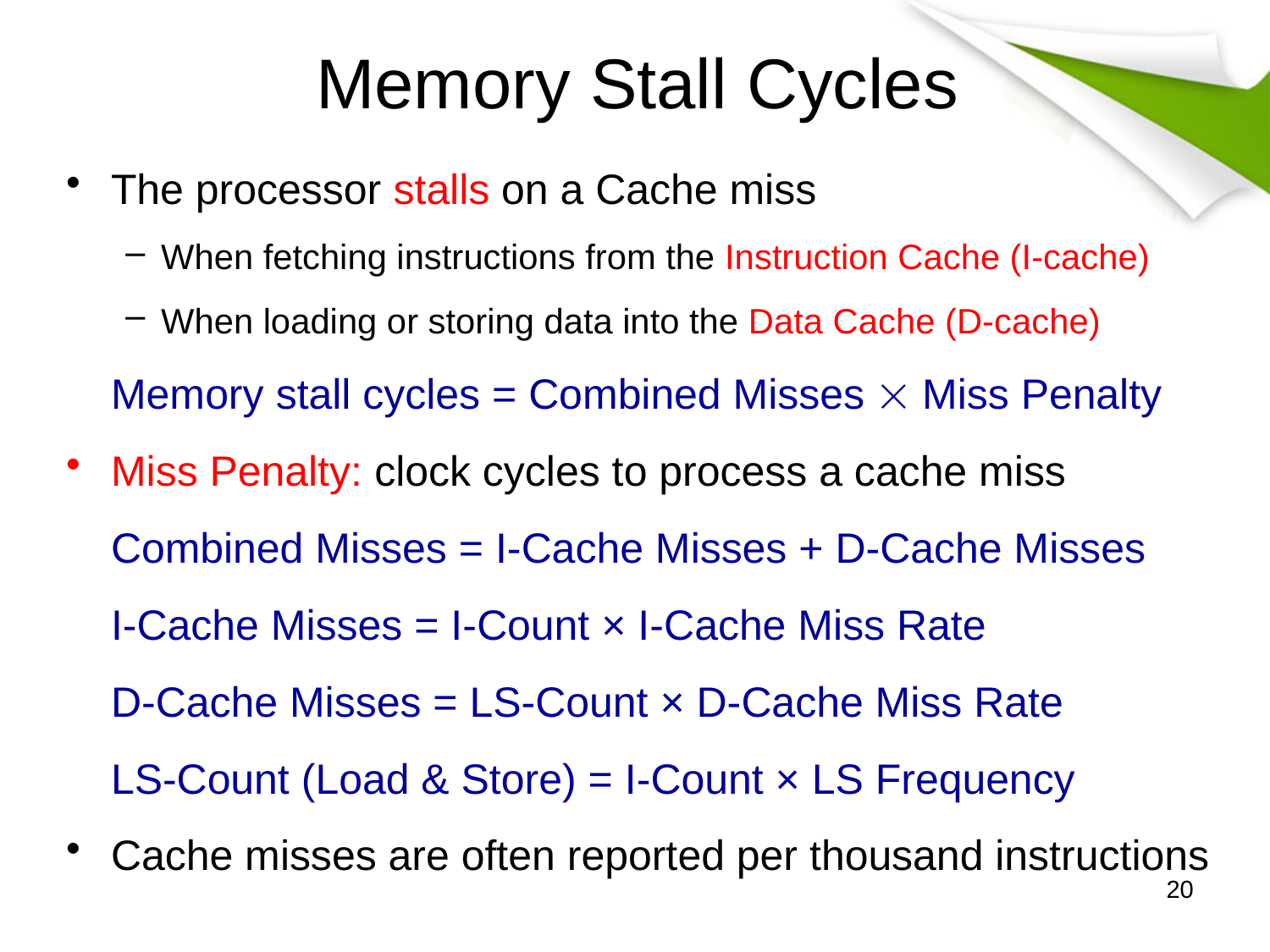

# Memory Stall Cycles
The processor stalls on a Cache miss
When fetching instructions from the Instruction Cache (I-cache)
When loading or storing data into the Data Cache (D-cache)
	Memory stall cycles = Combined Misses × Miss Penalty
Miss Penalty: clock cycles to process a cache miss
	Combined Misses = I-Cache Misses + D-Cache Misses
	I-Cache Misses = I-Count × I-Cache Miss Rate
	D-Cache Misses = LS-Count × D-Cache Miss Rate
	LS-Count (Load & Store) = I-Count × LS Frequency
Cache misses are often reported per thousand instructions
20